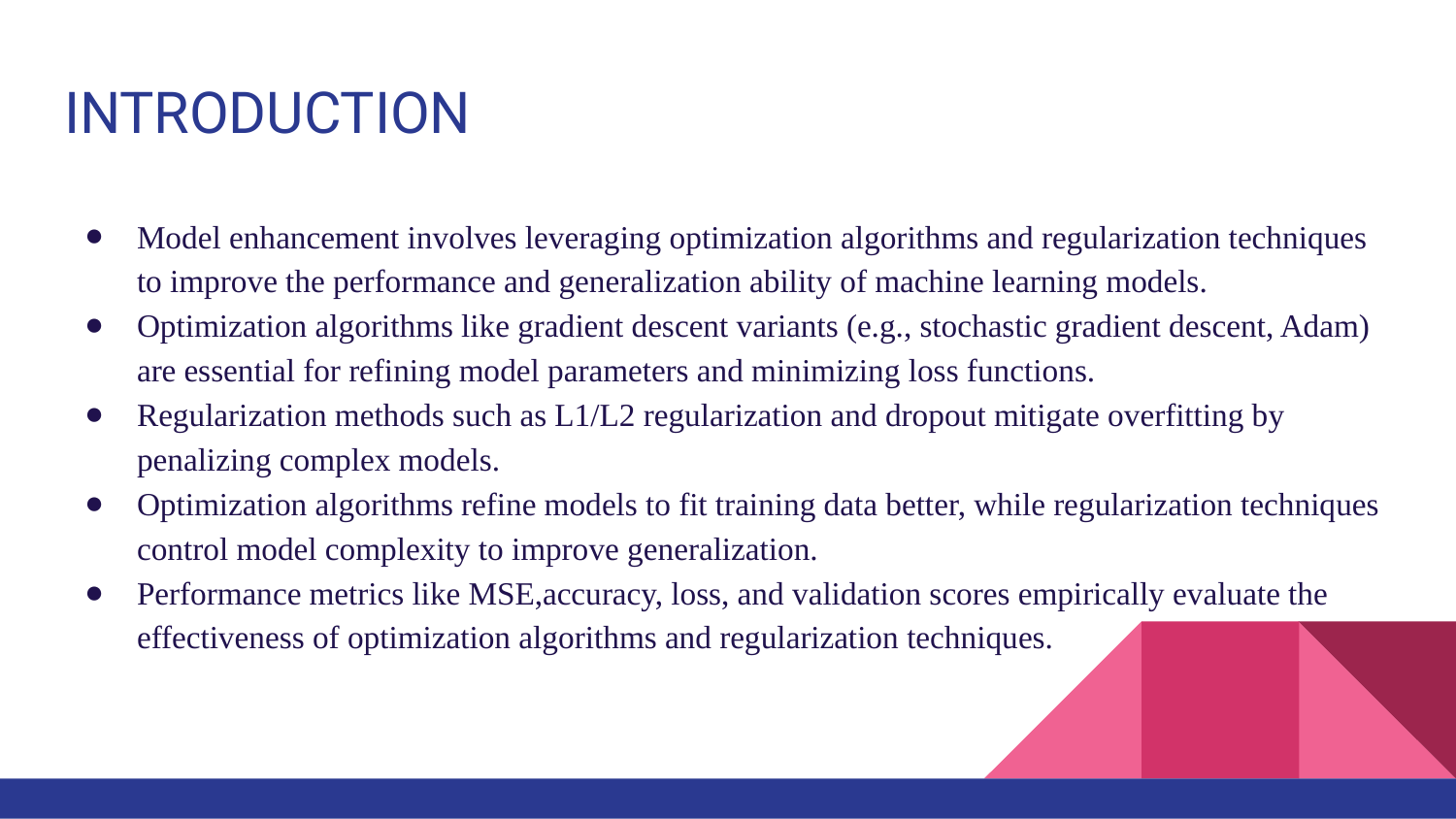

# INTRODUCTION
Model enhancement involves leveraging optimization algorithms and regularization techniques to improve the performance and generalization ability of machine learning models.
Optimization algorithms like gradient descent variants (e.g., stochastic gradient descent, Adam) are essential for refining model parameters and minimizing loss functions.
Regularization methods such as L1/L2 regularization and dropout mitigate overfitting by penalizing complex models.
Optimization algorithms refine models to fit training data better, while regularization techniques control model complexity to improve generalization.
Performance metrics like MSE,accuracy, loss, and validation scores empirically evaluate the effectiveness of optimization algorithms and regularization techniques.